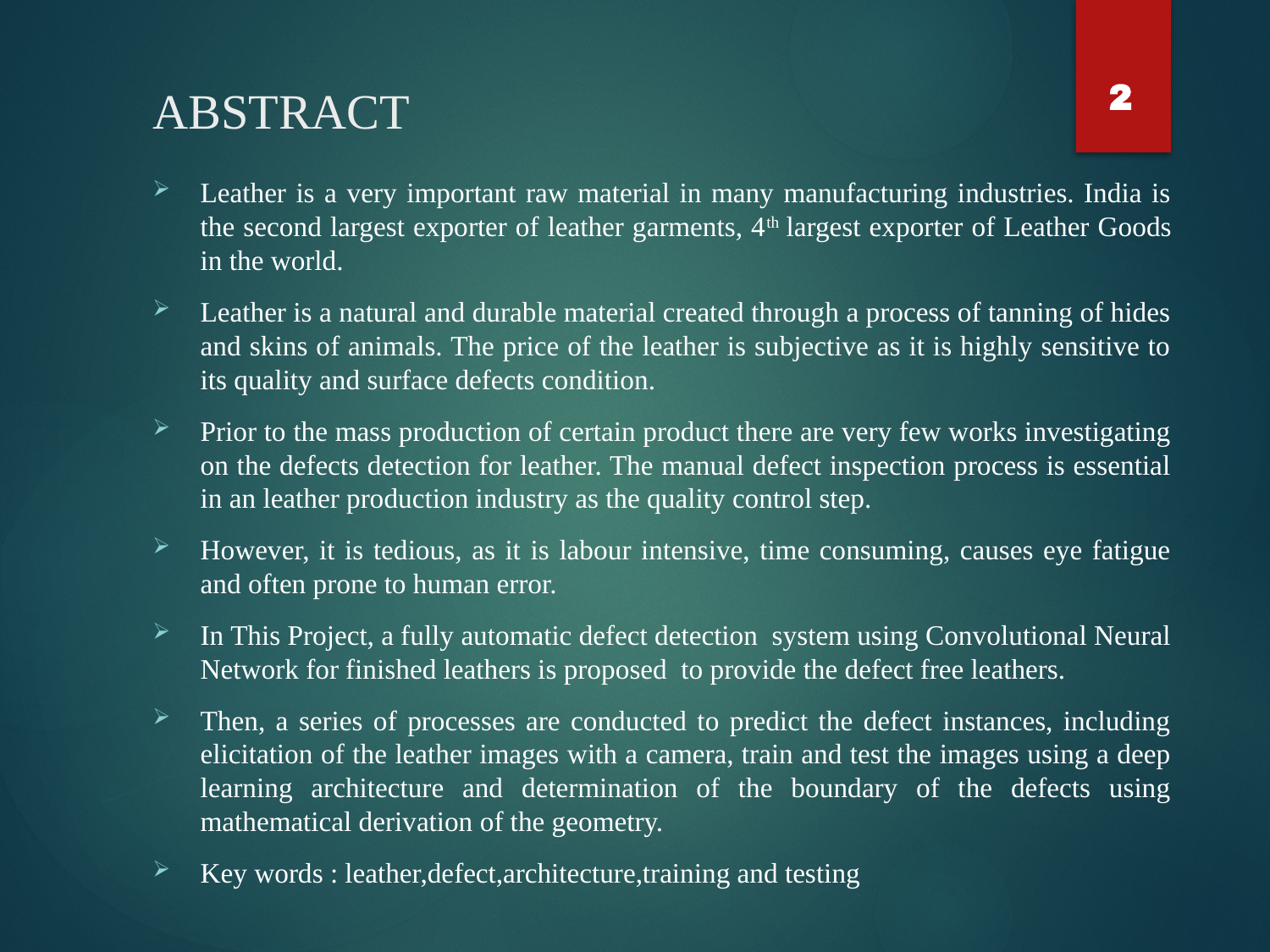

# ABSTRACT
2

Leather is a very important raw material in many manufacturing industries. India is the second largest exporter of leather garments, 4th largest exporter of Leather Goods in the world.
Leather is a natural and durable material created through a process of tanning of hides and skins of animals. The price of the leather is subjective as it is highly sensitive to its quality and surface defects condition.
Prior to the mass production of certain product there are very few works investigating on the defects detection for leather. The manual defect inspection process is essential in an leather production industry as the quality control step.
However, it is tedious, as it is labour intensive, time consuming, causes eye fatigue and often prone to human error.
In This Project, a fully automatic defect detection  system using Convolutional Neural Network for finished leathers is proposed  to provide the defect free leathers.
Then, a series of processes are conducted to predict the defect instances, including elicitation of the leather images with a camera, train and test the images using a deep learning architecture and determination of the boundary of the defects using mathematical derivation of the geometry.
Key words : leather,defect,architecture,training and testing